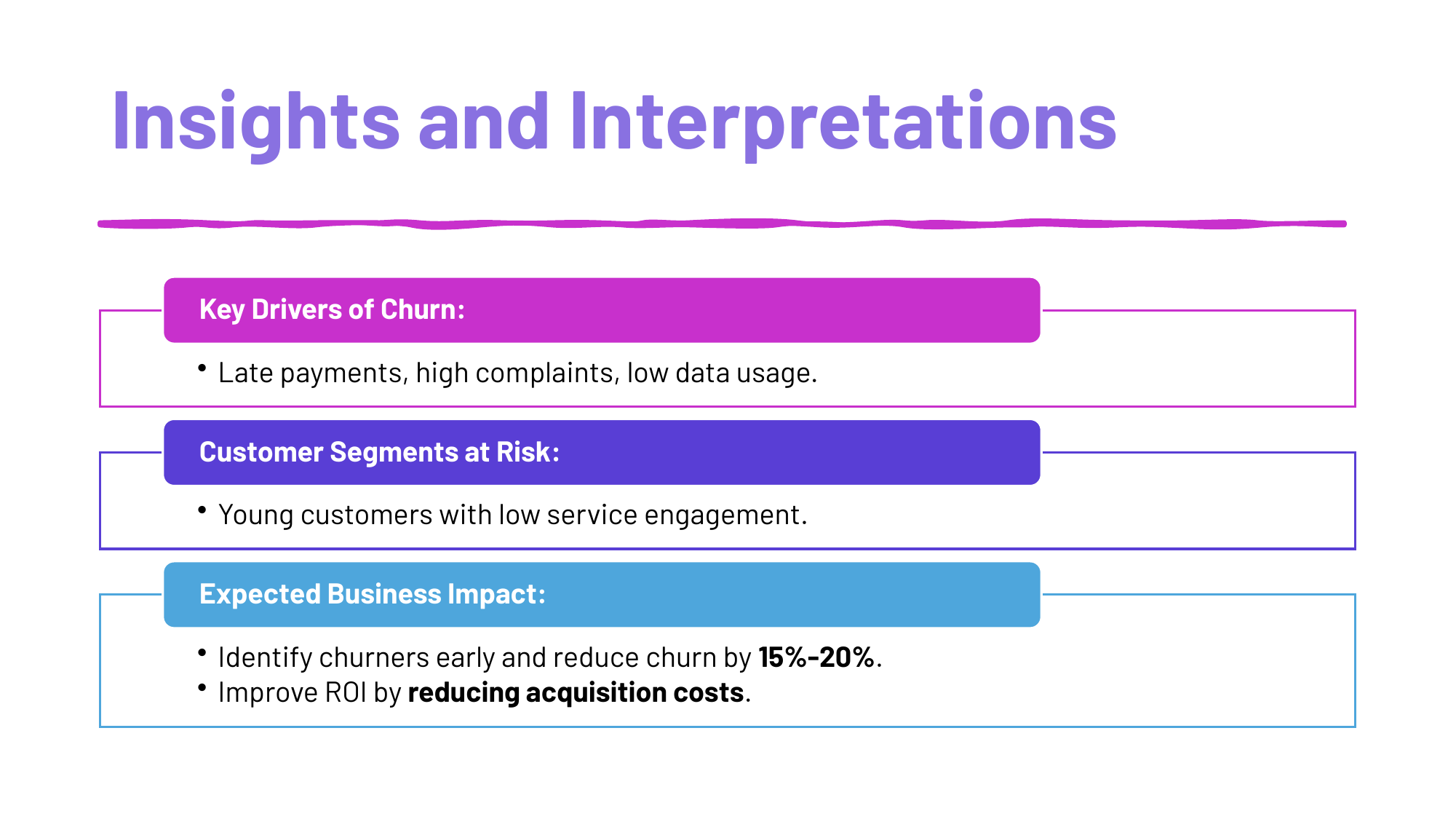

# Insights and Interpretations

Key Drivers of Churn:
Late payments, high complaints, low data usage.
Customer Segments at Risk:
Young customers with low service engagement.
Expected Business Impact:
Identify churners early and reduce churn by 15%-20%.
Improve ROI by reducing acquisition costs.